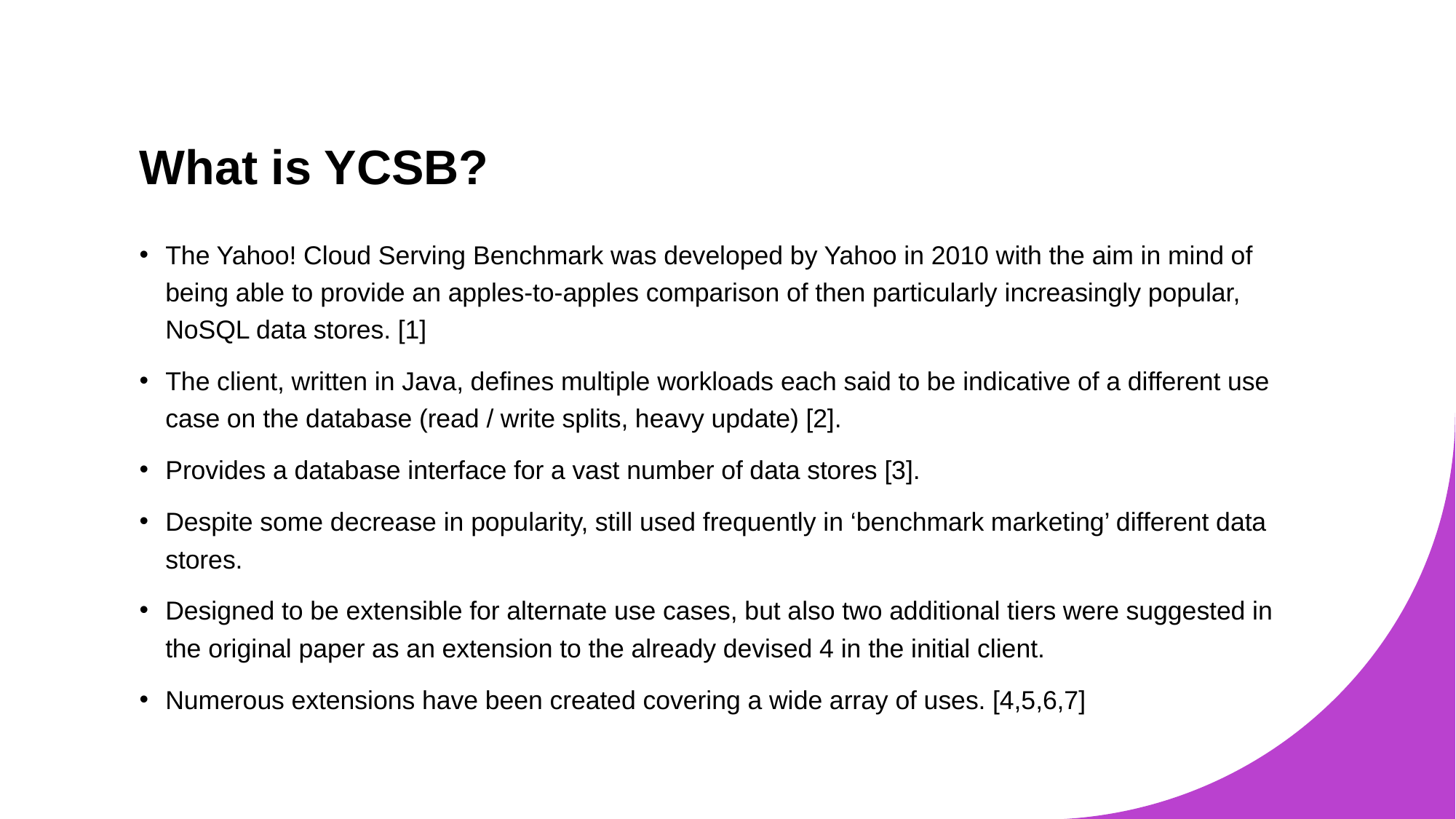

# What is YCSB?
The Yahoo! Cloud Serving Benchmark was developed by Yahoo in 2010 with the aim in mind of being able to provide an apples-to-apples comparison of then particularly increasingly popular, NoSQL data stores. [1]
The client, written in Java, defines multiple workloads each said to be indicative of a different use case on the database (read / write splits, heavy update) [2].
Provides a database interface for a vast number of data stores [3].
Despite some decrease in popularity, still used frequently in ‘benchmark marketing’ different data stores.
Designed to be extensible for alternate use cases, but also two additional tiers were suggested in the original paper as an extension to the already devised 4 in the initial client.
Numerous extensions have been created covering a wide array of uses. [4,5,6,7]